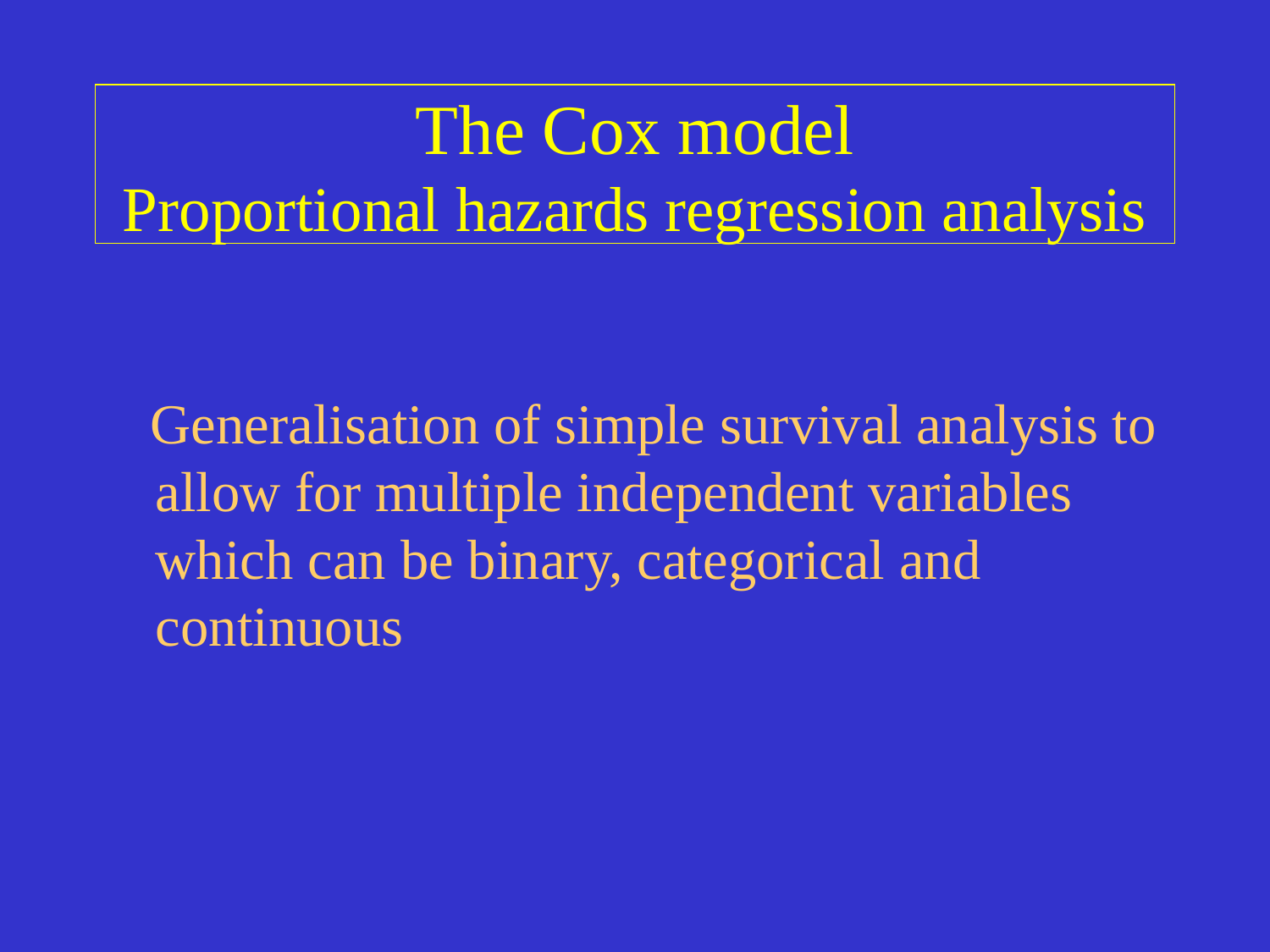

# The Cox model Proportional hazards regression analysis
   Generalisation of simple survival analysis to allow for multiple independent variables which can be binary, categorical and continuous